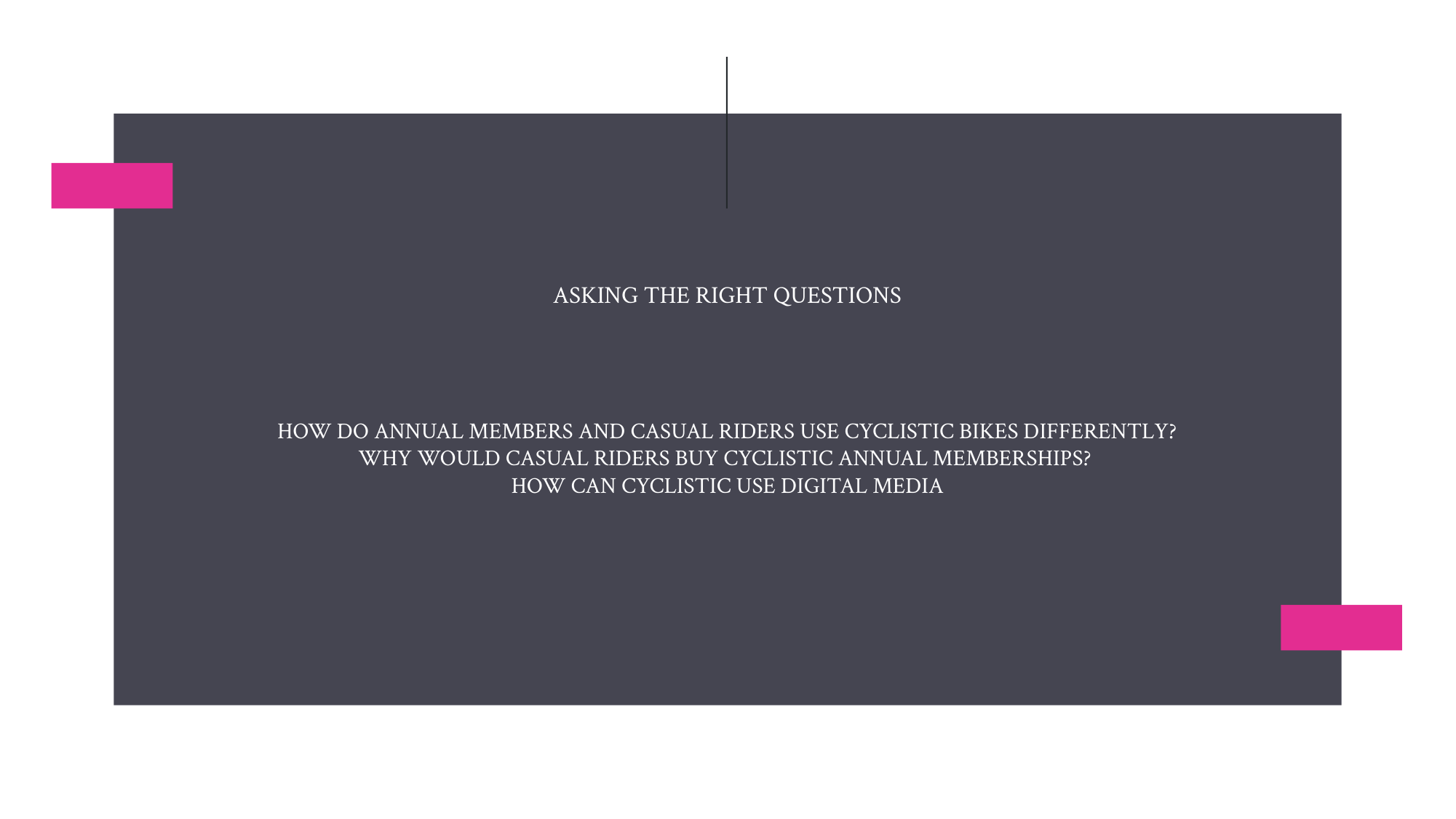

Asking the right questions
# How do annual members and casual riders use Cyclistic bikes differently? Why would casual riders buy Cyclistic annual memberships? How can Cyclistic use digital media